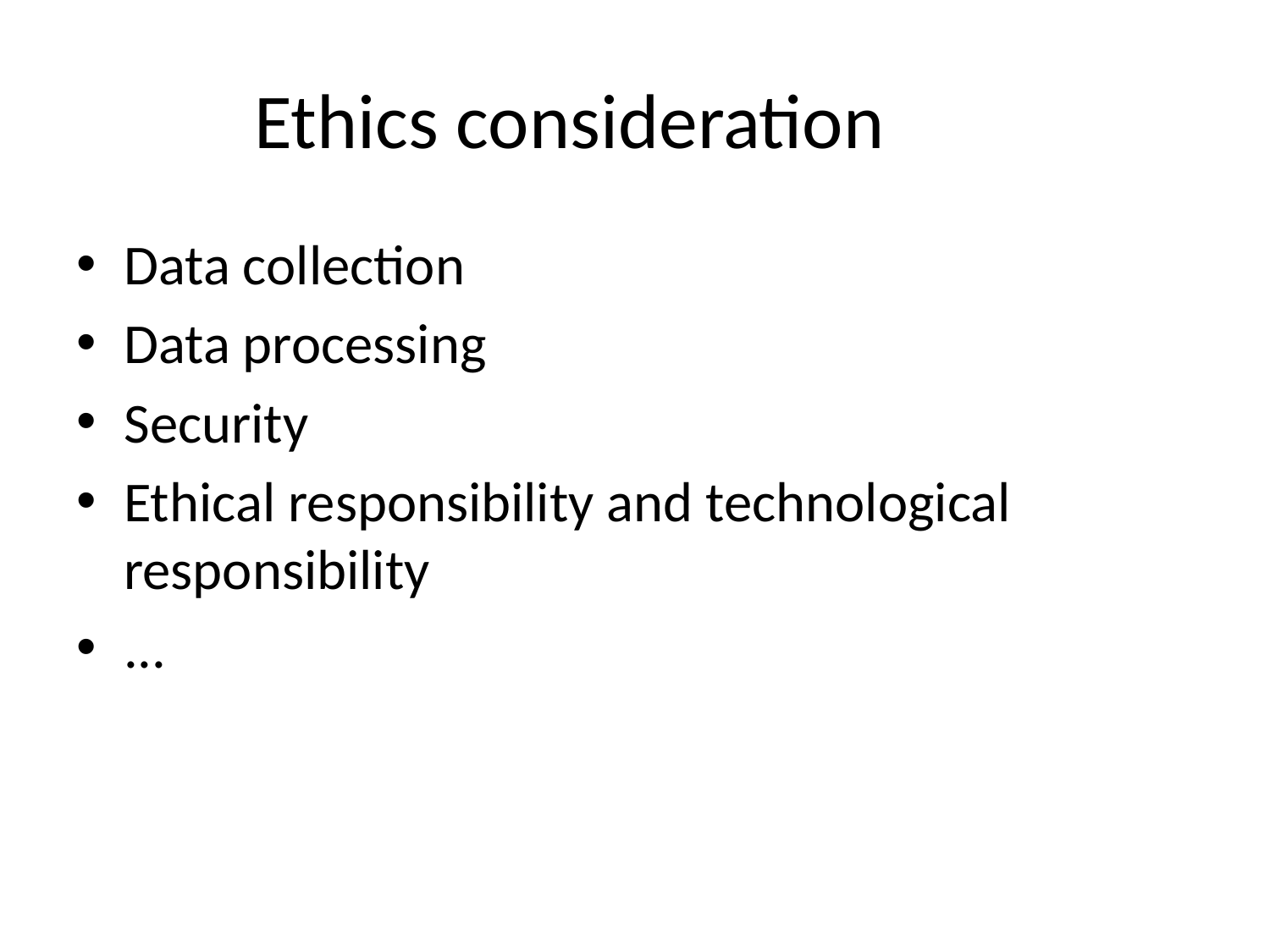

# Ethics consideration
Data collection
Data processing
Security
Ethical responsibility and technological responsibility
...